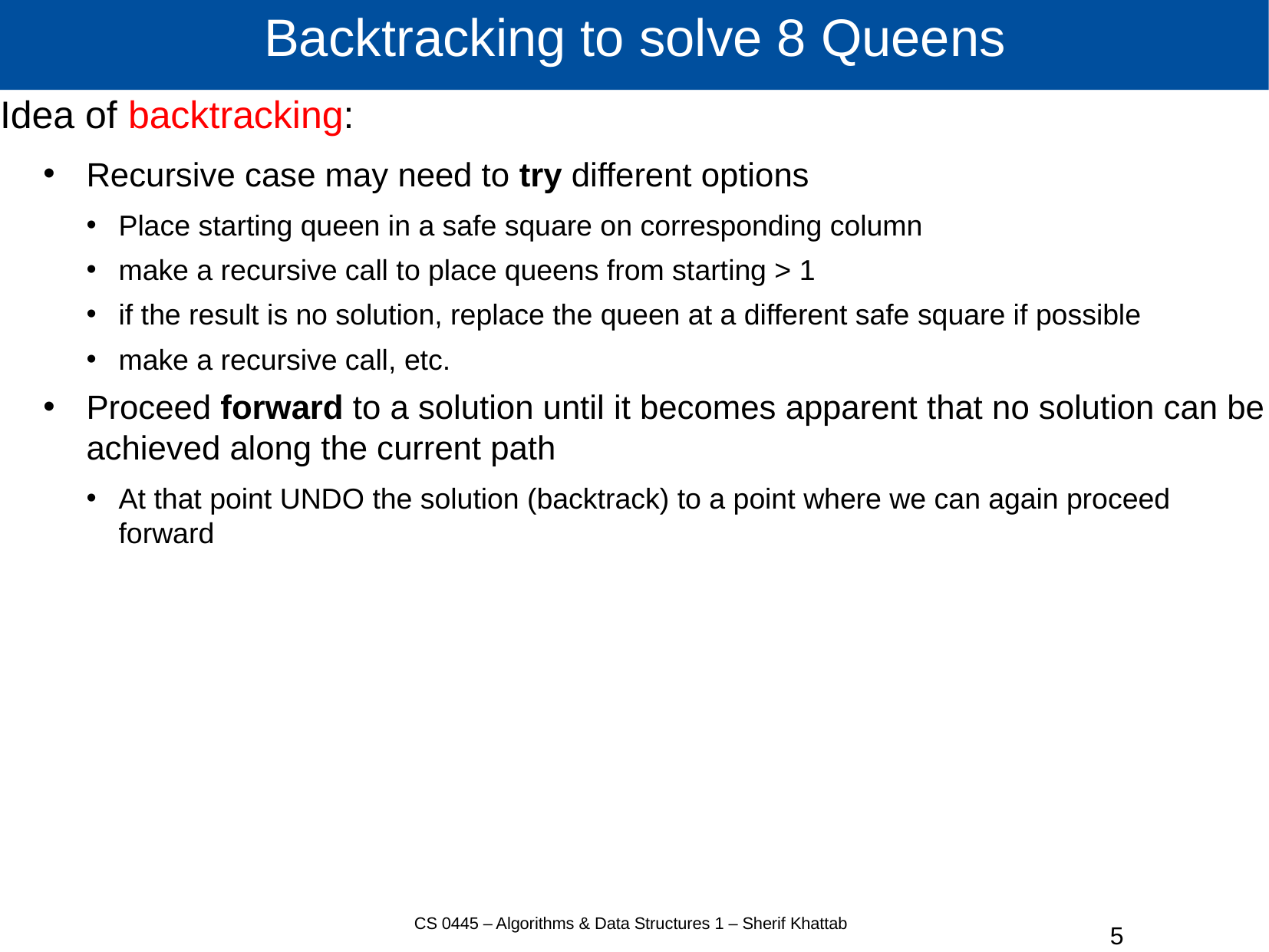

# Backtracking to solve 8 Queens
Idea of backtracking:
Recursive case may need to try different options
Place starting queen in a safe square on corresponding column
make a recursive call to place queens from starting > 1
if the result is no solution, replace the queen at a different safe square if possible
make a recursive call, etc.
Proceed forward to a solution until it becomes apparent that no solution can be achieved along the current path
At that point UNDO the solution (backtrack) to a point where we can again proceed forward
CS 0445 – Algorithms & Data Structures 1 – Sherif Khattab
5